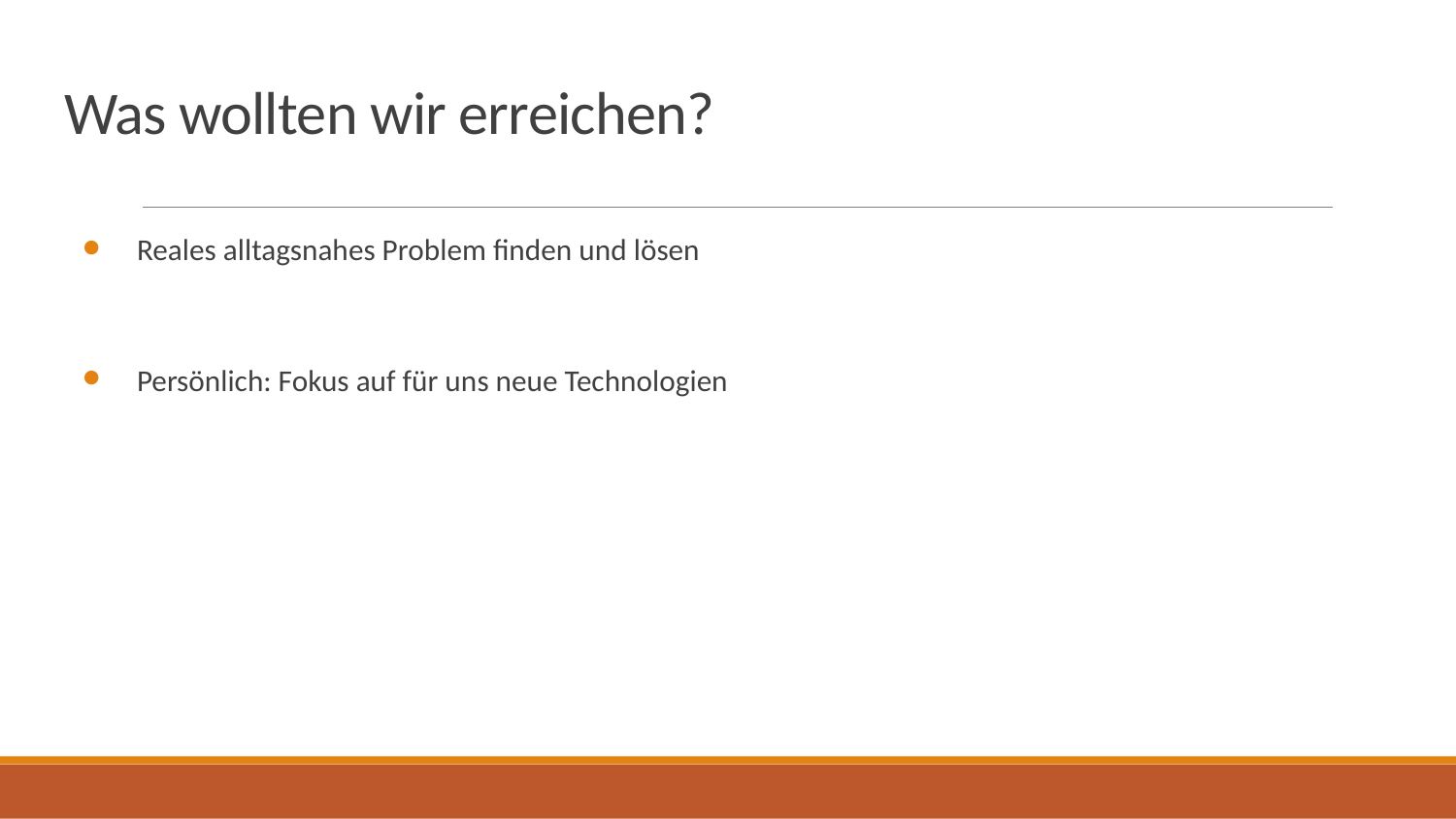

# Was wollten wir erreichen?

Reales alltagsnahes Problem finden und lösen

Persönlich: Fokus auf für uns neue Technologien